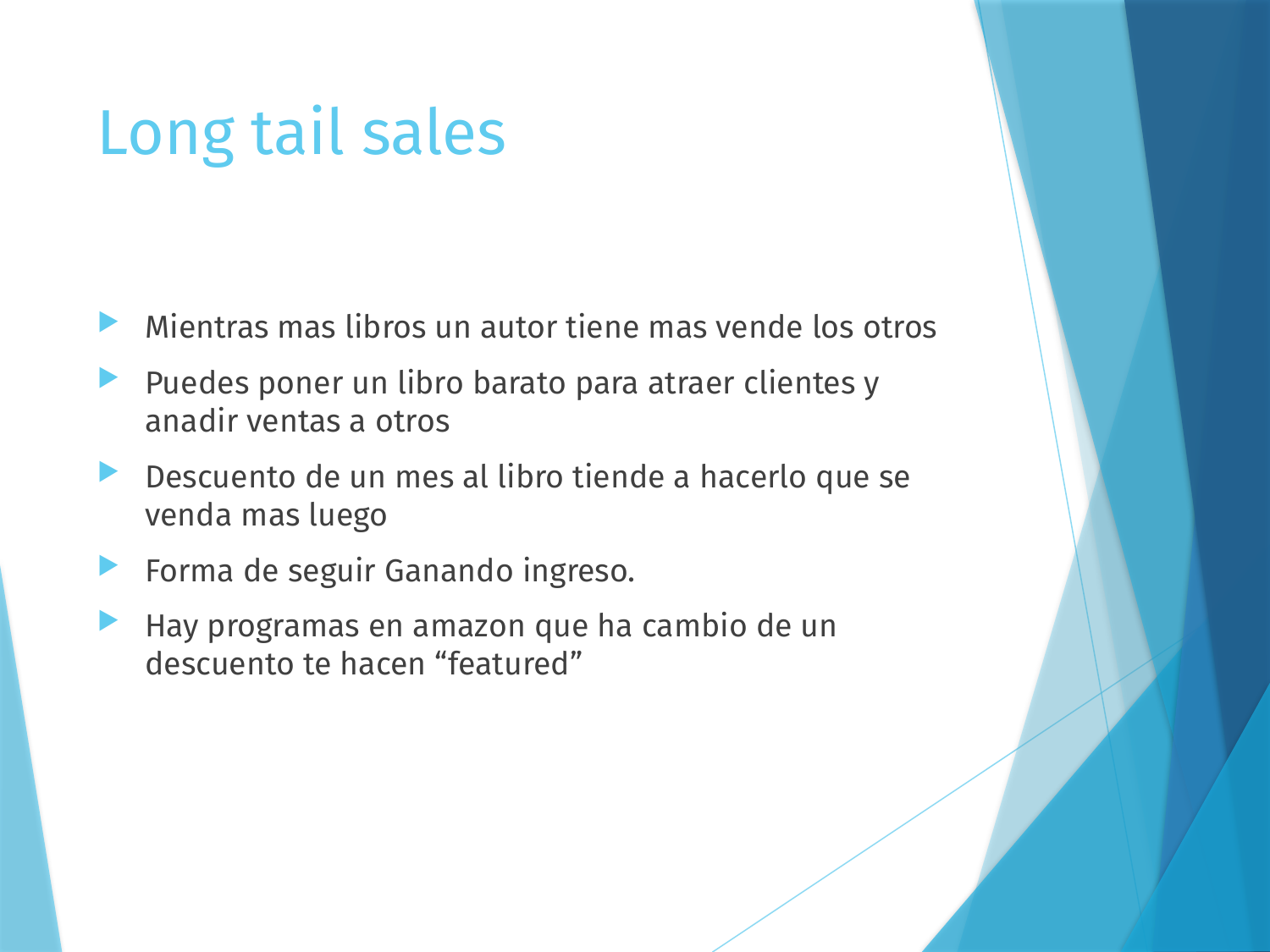

# Long tail sales
Mientras mas libros un autor tiene mas vende los otros
Puedes poner un libro barato para atraer clientes y anadir ventas a otros
Descuento de un mes al libro tiende a hacerlo que se venda mas luego
Forma de seguir Ganando ingreso.
Hay programas en amazon que ha cambio de un descuento te hacen “featured”